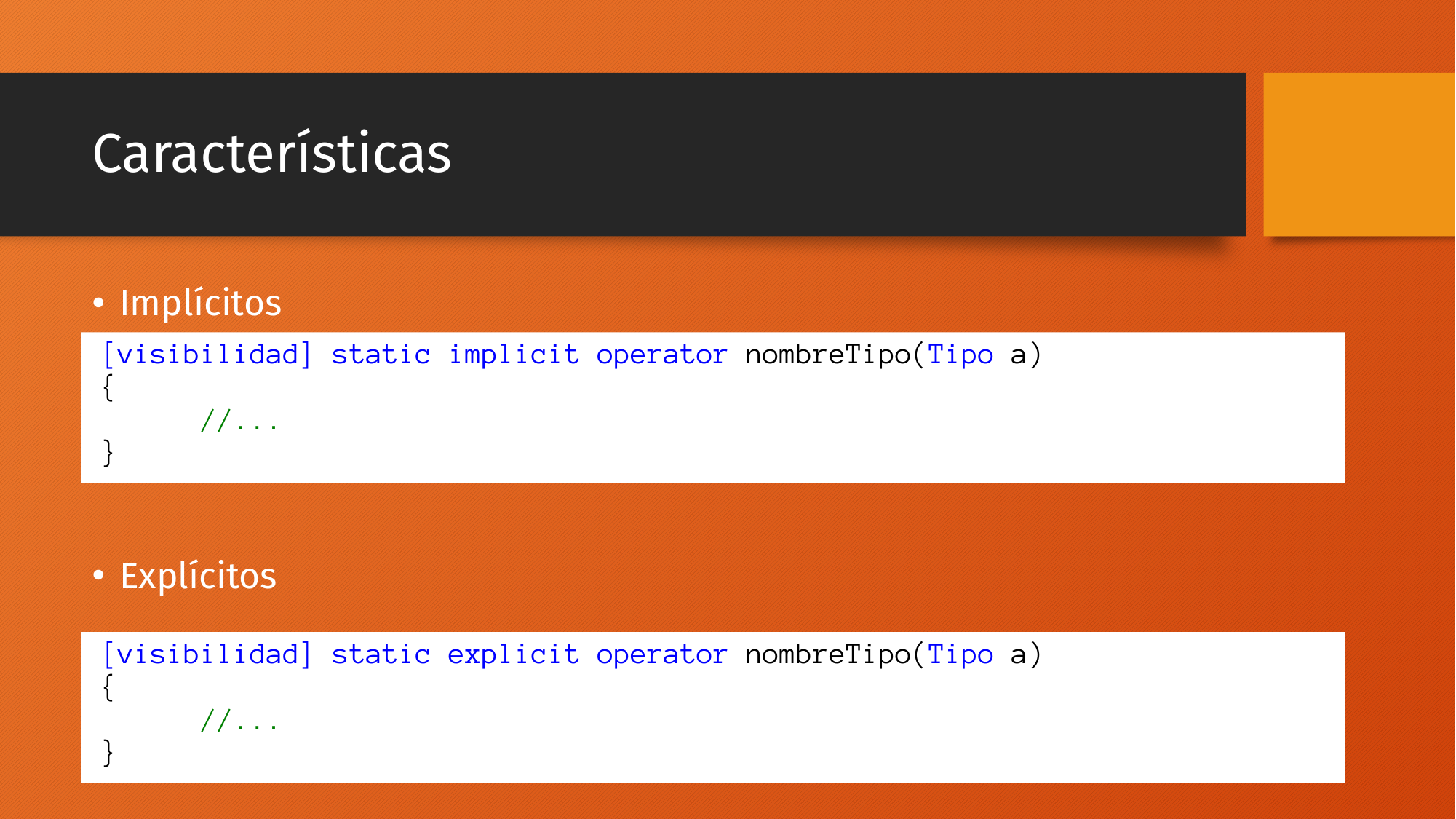

# Características
Implícitos

Explícitos

[visibilidad] static implicit operator nombreTipo(Tipo a)
{
      //...
}
[visibilidad] static explicit operator nombreTipo(Tipo a)
{
      //...
}